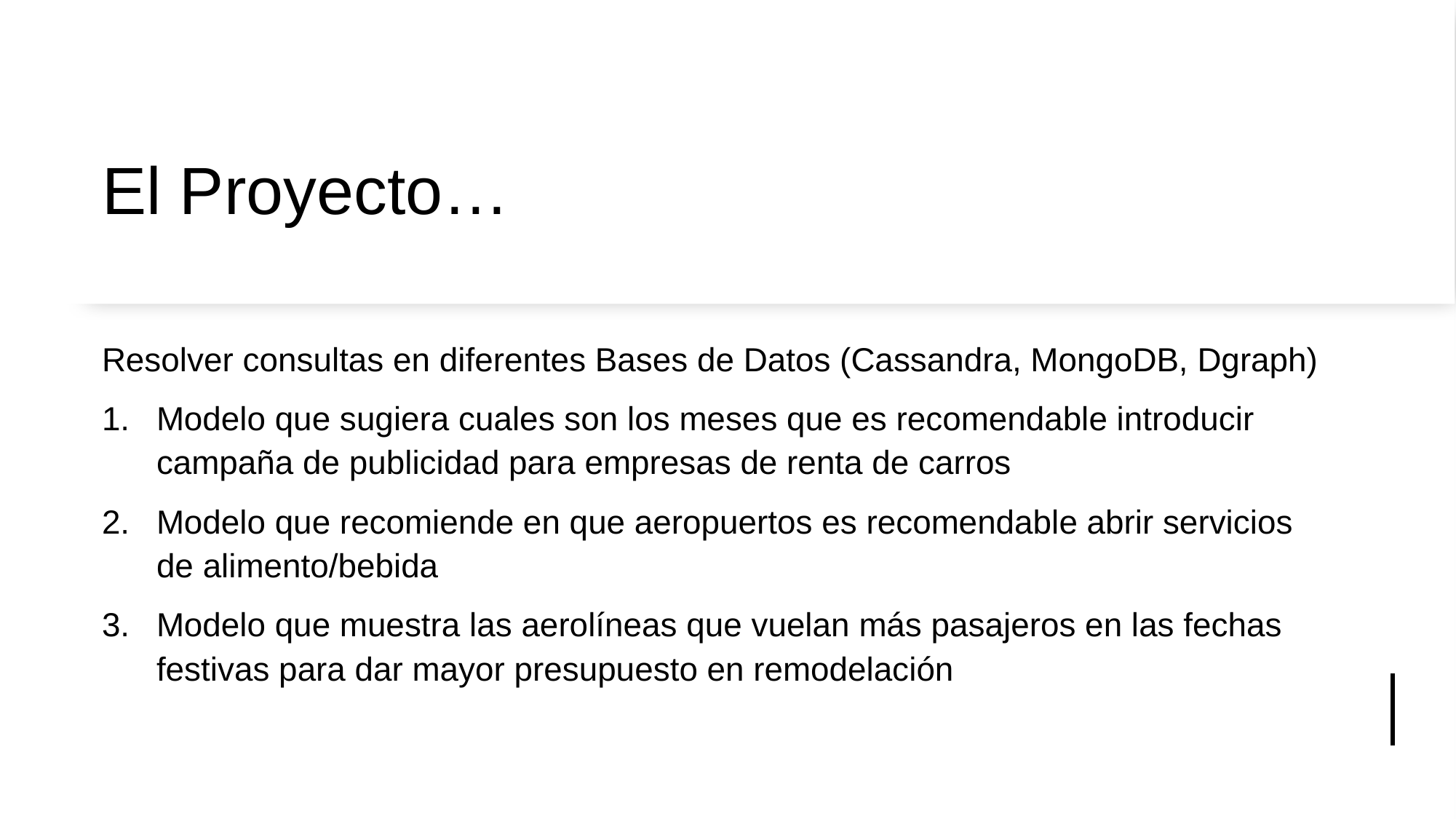

# El Proyecto…
Resolver consultas en diferentes Bases de Datos (Cassandra, MongoDB, Dgraph)
Modelo que sugiera cuales son los meses que es recomendable introducir campaña de publicidad para empresas de renta de carros
Modelo que recomiende en que aeropuertos es recomendable abrir servicios de alimento/bebida
Modelo que muestra las aerolíneas que vuelan más pasajeros en las fechas festivas para dar mayor presupuesto en remodelación